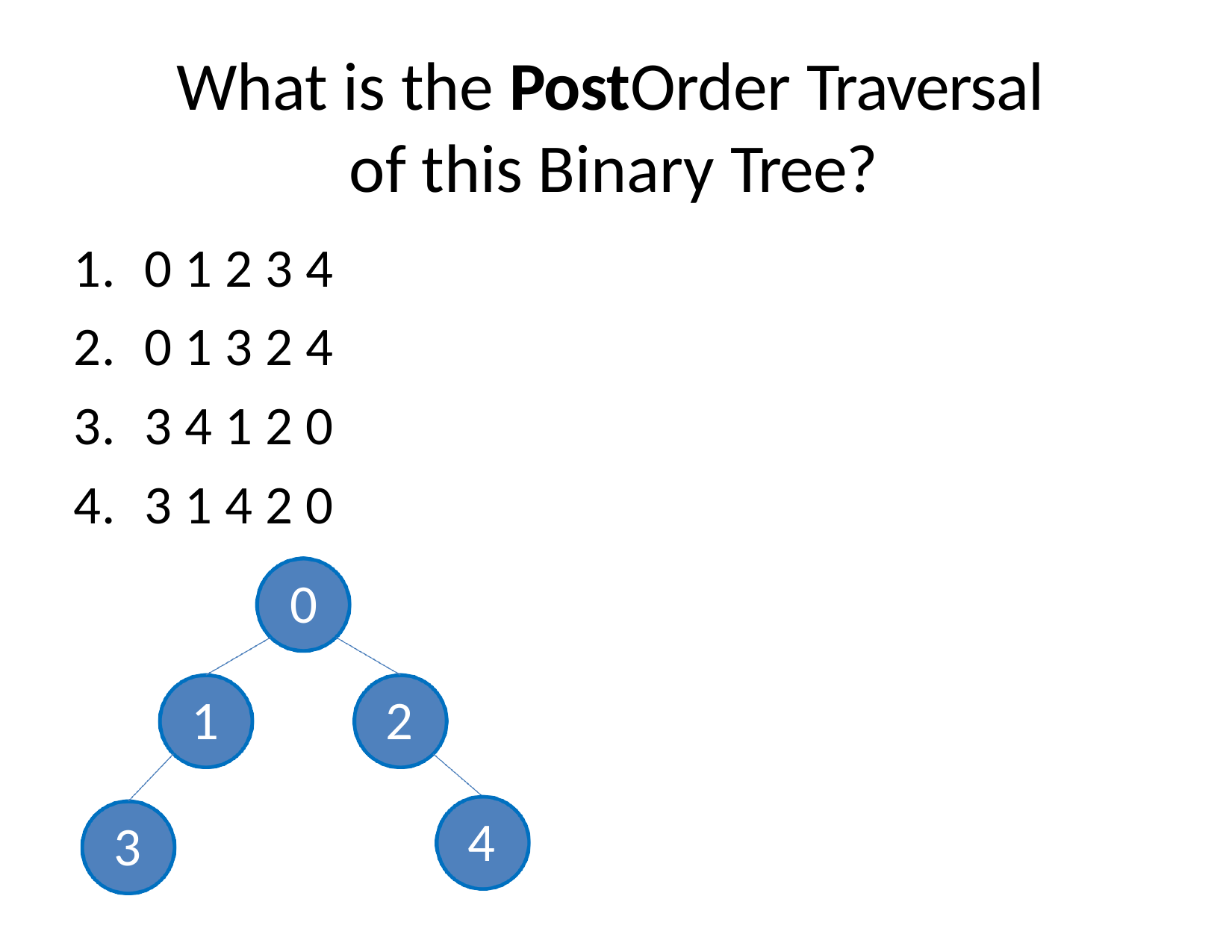

# What is the PostOrder Traversal  of this Binary Tree?
1.	0 1 2 3 4
2.	0 1 3 2 4
3.	3 4 1 2 0
4.	3 1 4 2 0
0

17

4

1
0

1	2	3	4

1
2

4

3